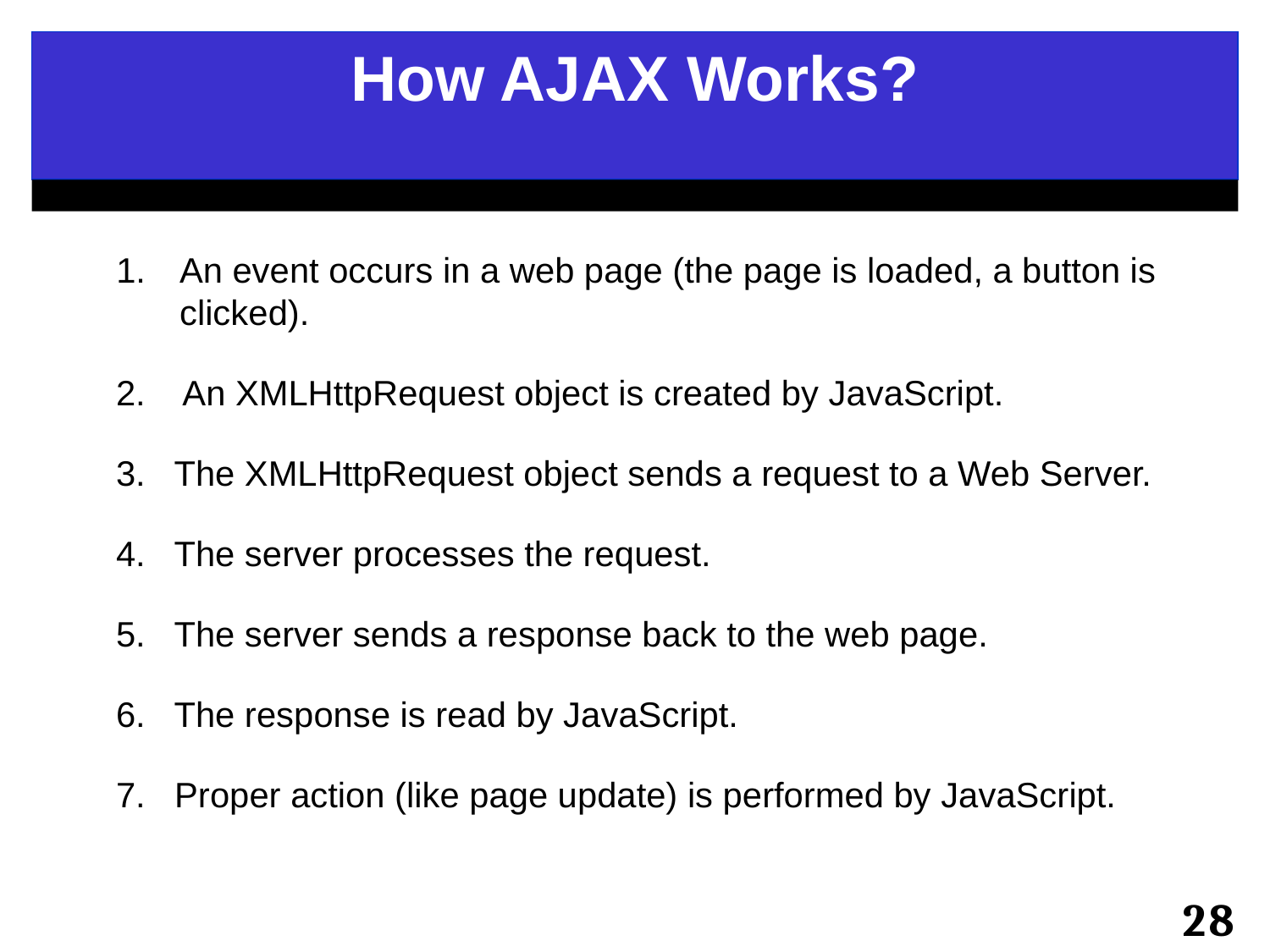

How AJAX Works?

An event occurs in a web page (the page is loaded, a button is clicked).

2.    An XMLHttpRequest object is created by JavaScript.

3.   The XMLHttpRequest object sends a request to a Web Server.

4.   The server processes the request.

5.   The server sends a response back to the web page.

6.   The response is read by JavaScript.

7.   Proper action (like page update) is performed by JavaScript.
28